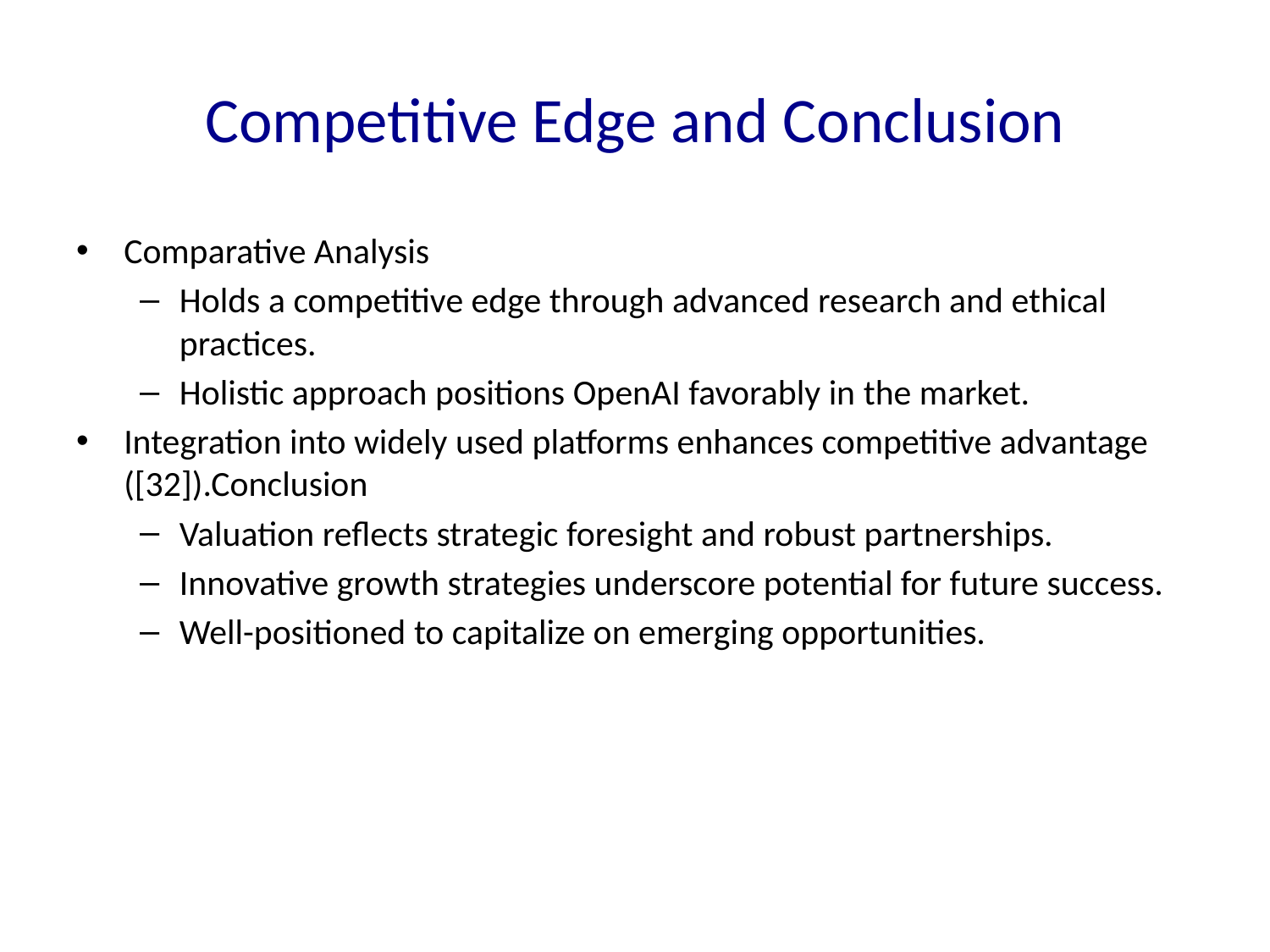

# Competitive Edge and Conclusion
Comparative Analysis
Holds a competitive edge through advanced research and ethical practices.
Holistic approach positions OpenAI favorably in the market.
Integration into widely used platforms enhances competitive advantage ([32]).Conclusion
Valuation reflects strategic foresight and robust partnerships.
Innovative growth strategies underscore potential for future success.
Well-positioned to capitalize on emerging opportunities.